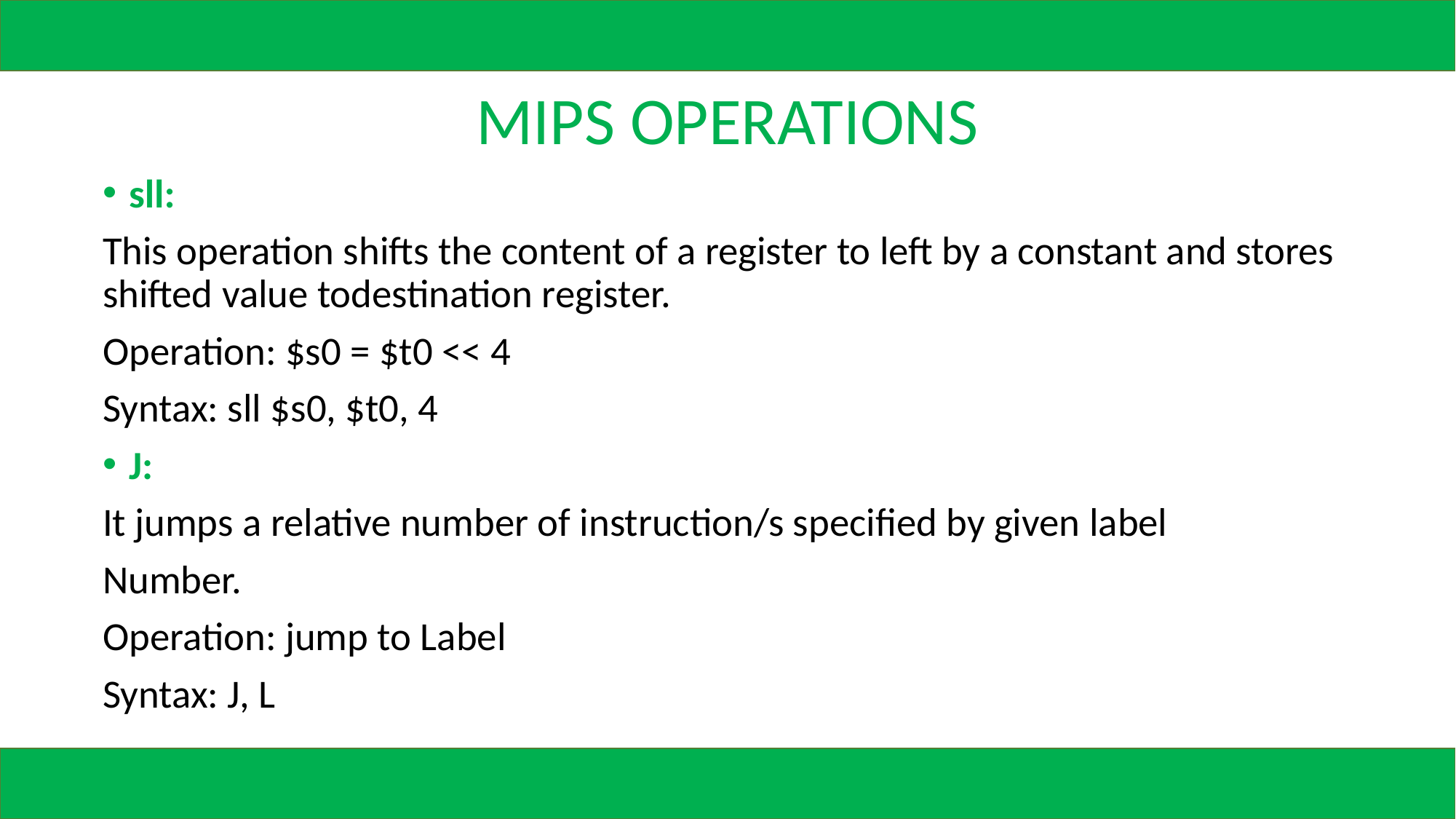

# MIPS OPERATIONS
sll:
This operation shifts the content of a register to left by a constant and stores shifted value todestination register.
Operation: $s0 = $t0 << 4
Syntax: sll $s0, $t0, 4
J:
It jumps a relative number of instruction/s specified by given label
Number.
Operation: jump to Label
Syntax: J, L